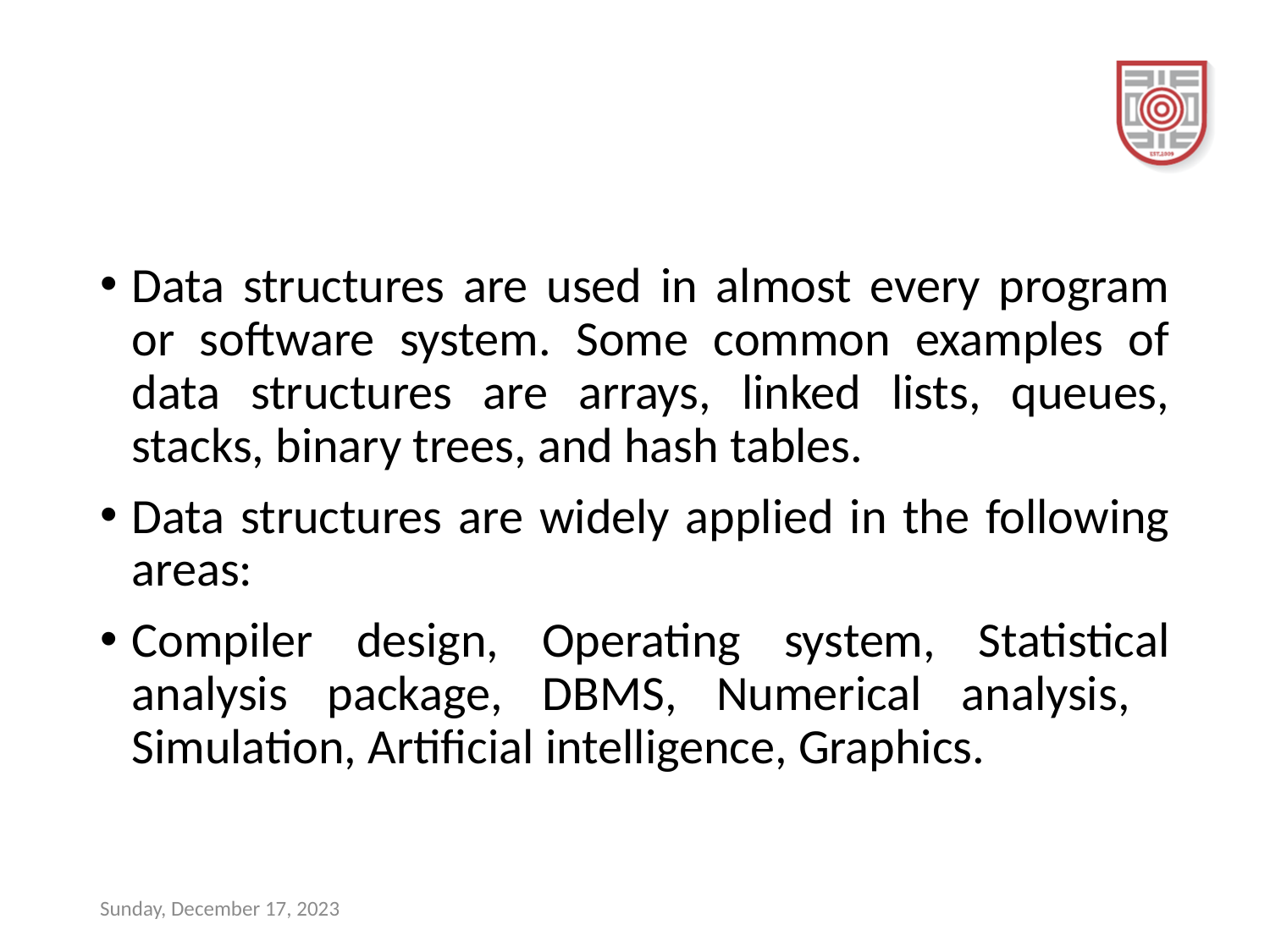

#
Data structures are used in almost every program or software system. Some common examples of data structures are arrays, linked lists, queues, stacks, binary trees, and hash tables.
Data structures are widely applied in the following areas:
Compiler design, Operating system, Statistical analysis package, DBMS, Numerical analysis,  Simulation, Artificial intelligence, Graphics.
Sunday, December 17, 2023